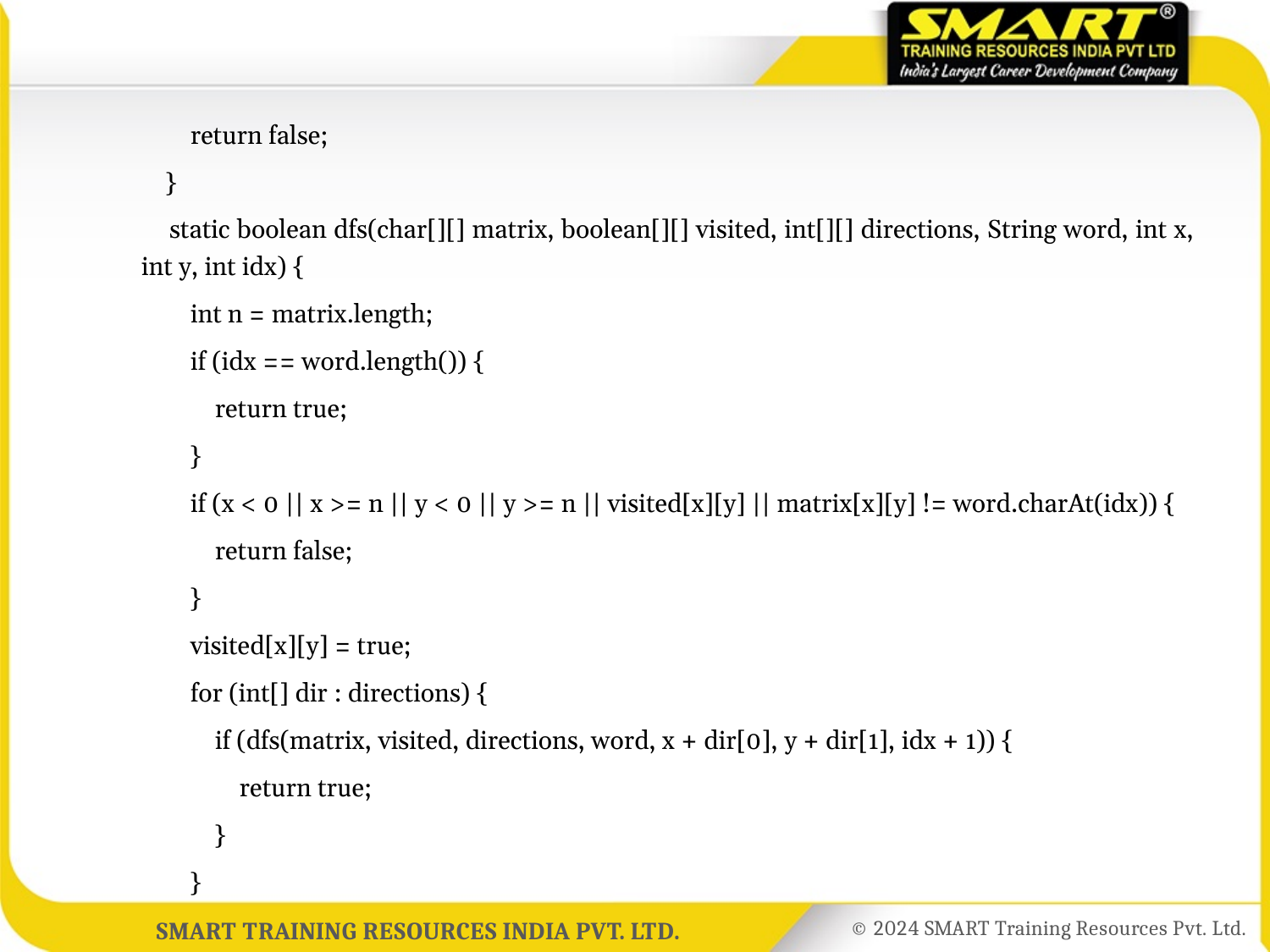

return false;
	    }
	    static boolean dfs(char[][] matrix, boolean[][] visited, int[][] directions, String word, int x, int y, int idx) {
	        int n = matrix.length;
	        if (idx == word.length()) {
	            return true;
	        }
	        if (x < 0 || x >= n || y < 0 || y >= n || visited[x][y] || matrix[x][y] != word.charAt(idx)) {
	            return false;
	        }
	        visited[x][y] = true;
	        for (int[] dir : directions) {
	            if (dfs(matrix, visited, directions, word, x + dir[0], y + dir[1], idx + 1)) {
	                return true;
	            }
	        }